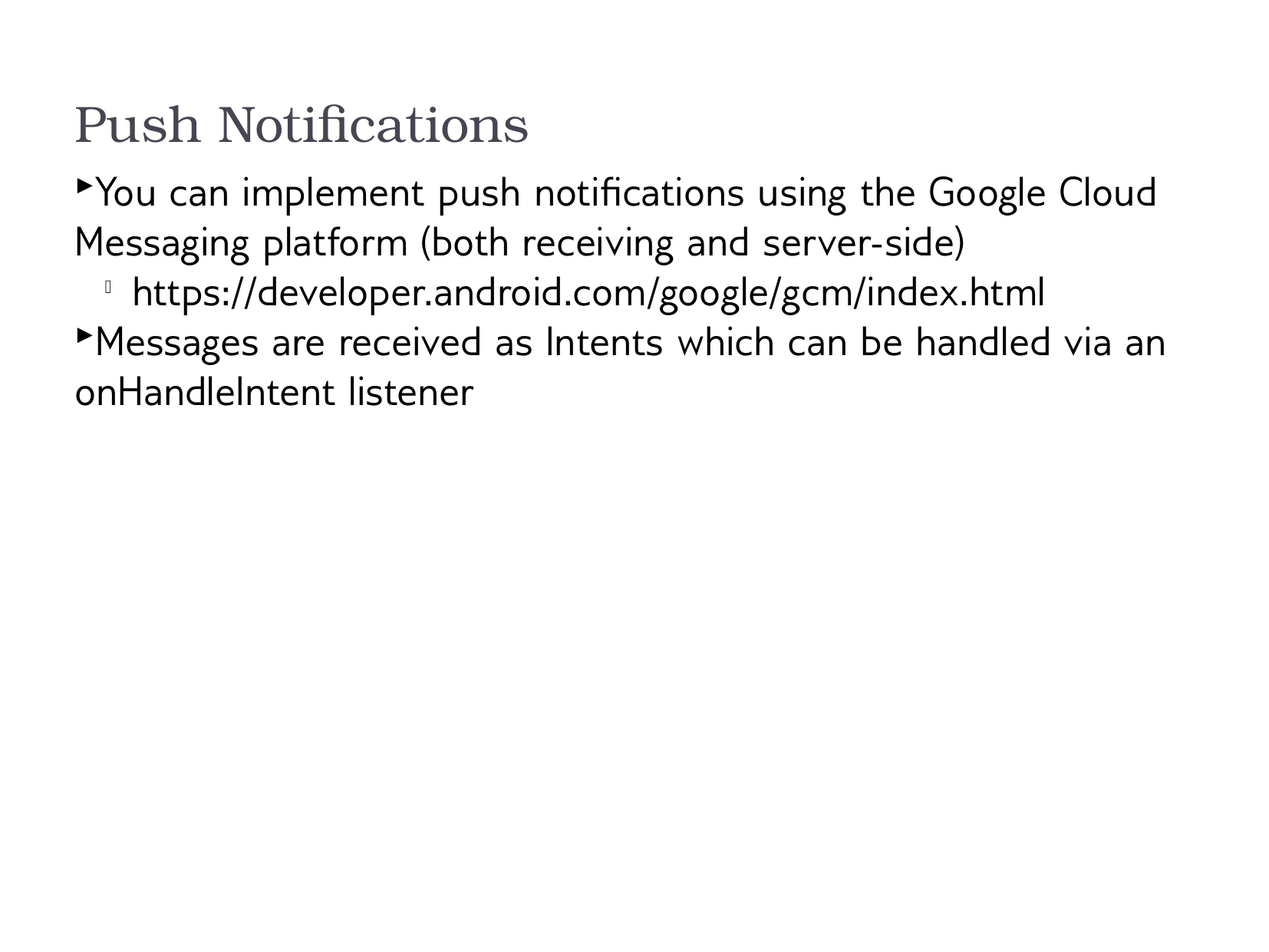

Push Notifications
You can implement push notifications using the Google Cloud Messaging platform (both receiving and server-side)
https://developer.android.com/google/gcm/index.html
Messages are received as Intents which can be handled via an onHandleIntent listener